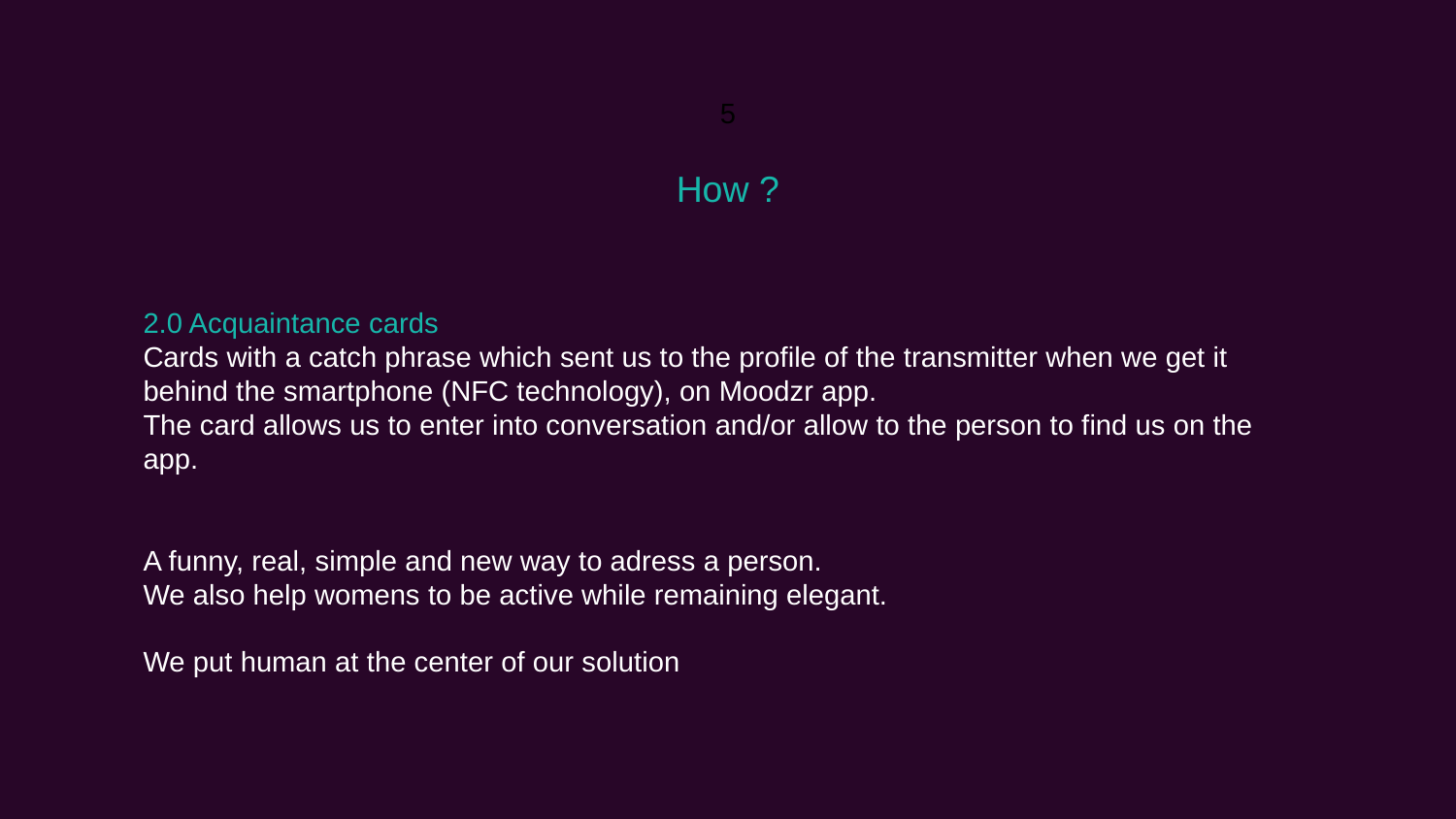

5
# How ?
2.0 Acquaintance cards
Cards with a catch phrase which sent us to the profile of the transmitter when we get it behind the smartphone (NFC technology), on Moodzr app.
The card allows us to enter into conversation and/or allow to the person to find us on the app.

A funny, real, simple and new way to adress a person.
We also help womens to be active while remaining elegant.

We put human at the center of our solution